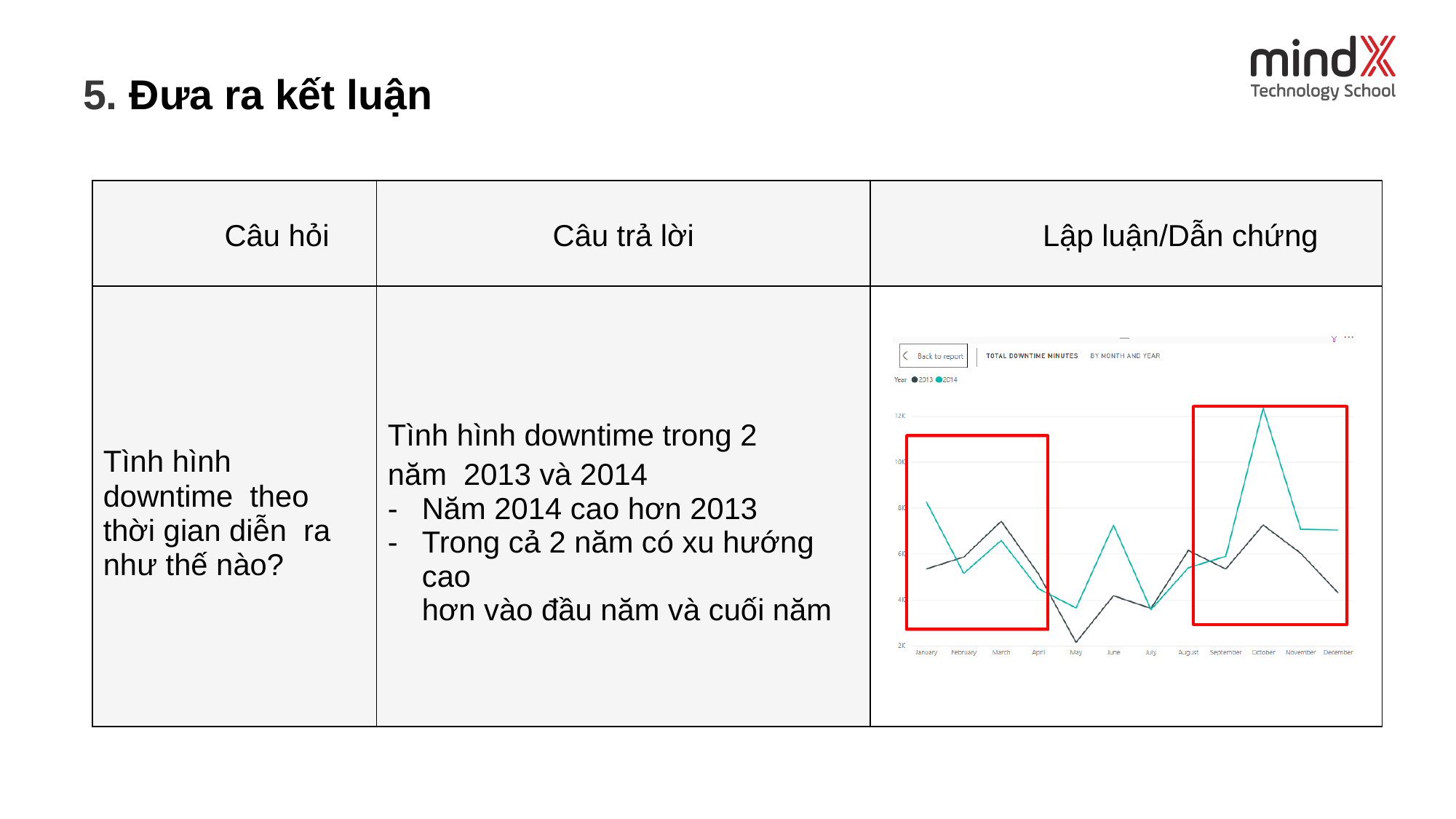

# 5. Đưa ra kết luận
| Câu hỏi | Câu trả lời | Lập luận/Dẫn chứng |
| --- | --- | --- |
| Tình hình downtime theo thời gian diễn ra như thế nào? | Tình hình downtime trong 2 năm 2013 và 2014 Năm 2014 cao hơn 2013 Trong cả 2 năm có xu hướng cao hơn vào đầu năm và cuối năm |  |